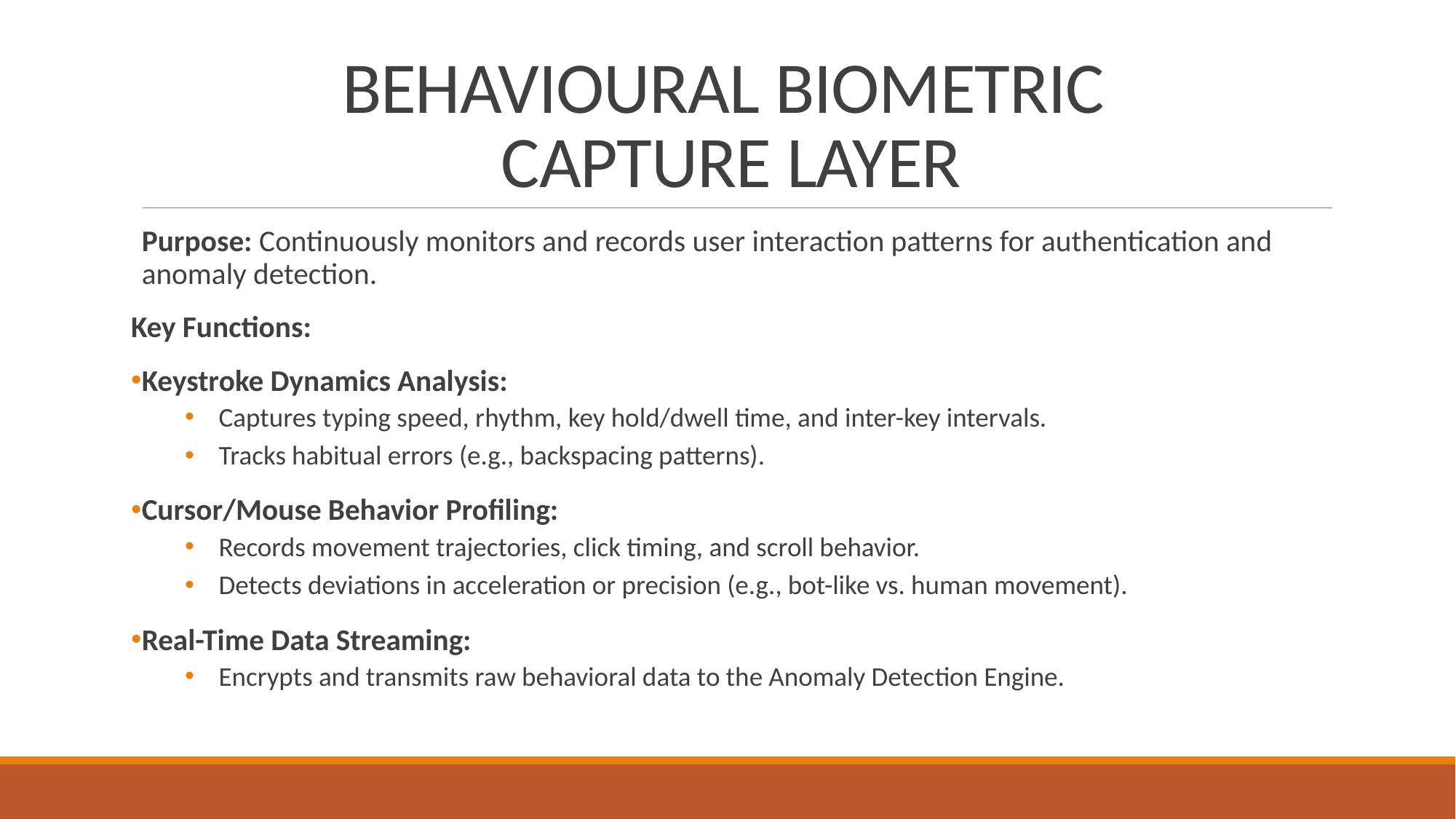

# BEHAVIOURAL BIOMETRIC CAPTURE LAYER
Purpose: Continuously monitors and records user interaction patterns for authentication and anomaly detection.
Key Functions:
Keystroke Dynamics Analysis:
Captures typing speed, rhythm, key hold/dwell time, and inter-key intervals.
Tracks habitual errors (e.g., backspacing patterns).
Cursor/Mouse Behavior Profiling:
Records movement trajectories, click timing, and scroll behavior.
Detects deviations in acceleration or precision (e.g., bot-like vs. human movement).
Real-Time Data Streaming:
Encrypts and transmits raw behavioral data to the Anomaly Detection Engine.